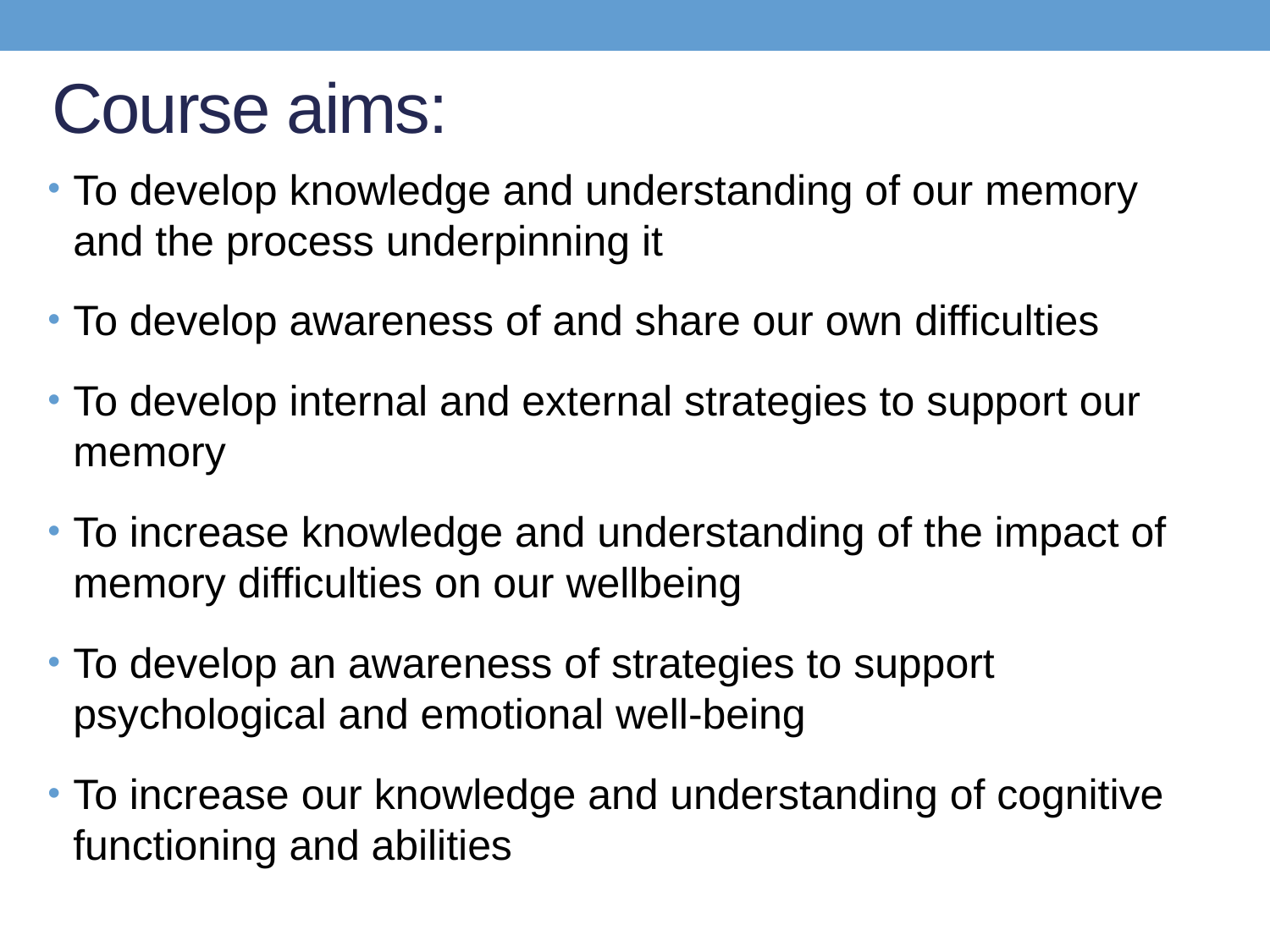

# Course aims:
To develop knowledge and understanding of our memory and the process underpinning it
To develop awareness of and share our own difficulties
To develop internal and external strategies to support our memory
To increase knowledge and understanding of the impact of memory difficulties on our wellbeing
To develop an awareness of strategies to support psychological and emotional well-being
To increase our knowledge and understanding of cognitive functioning and abilities